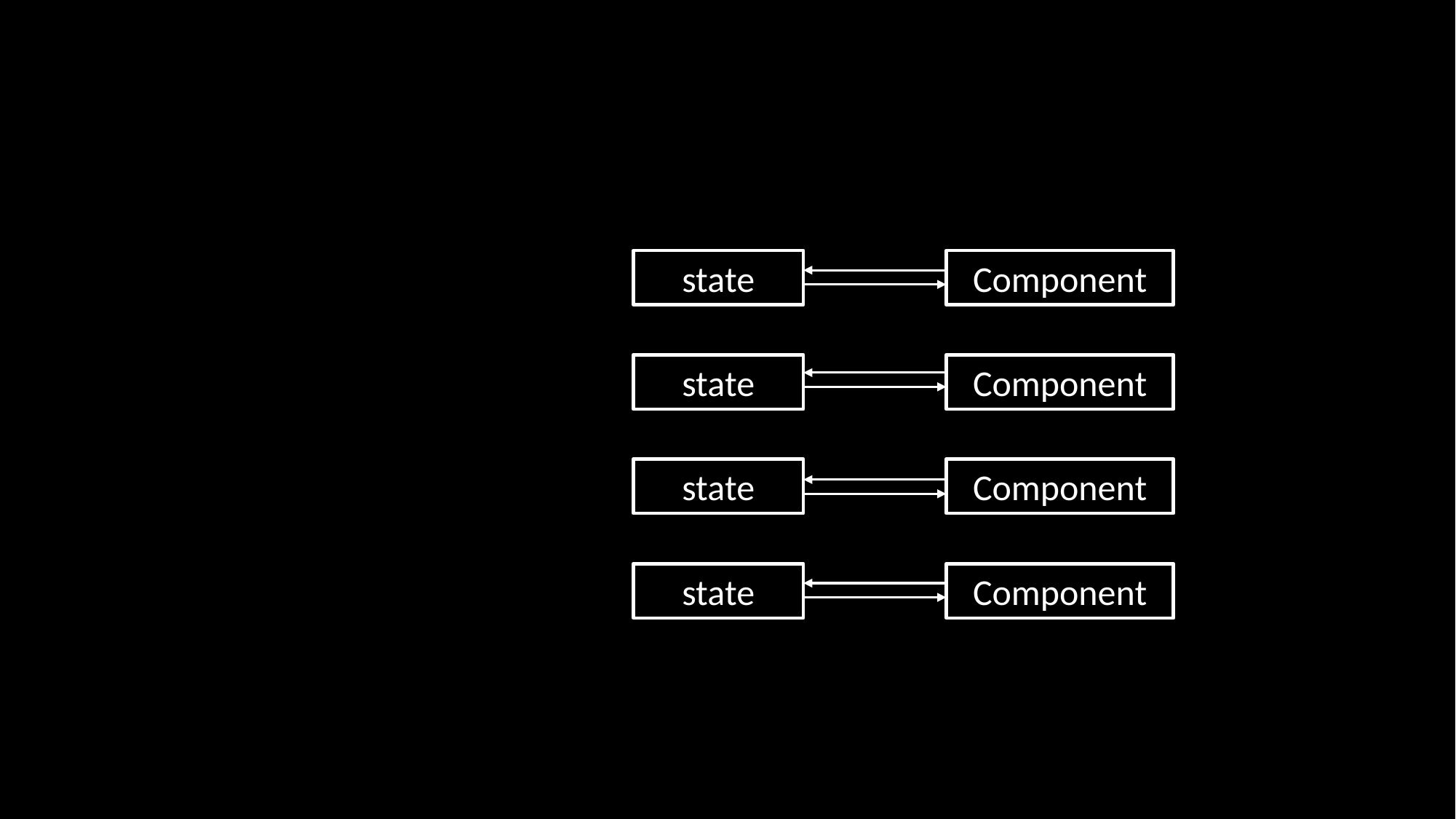

state
Component
state
Component
state
Component
state
Component